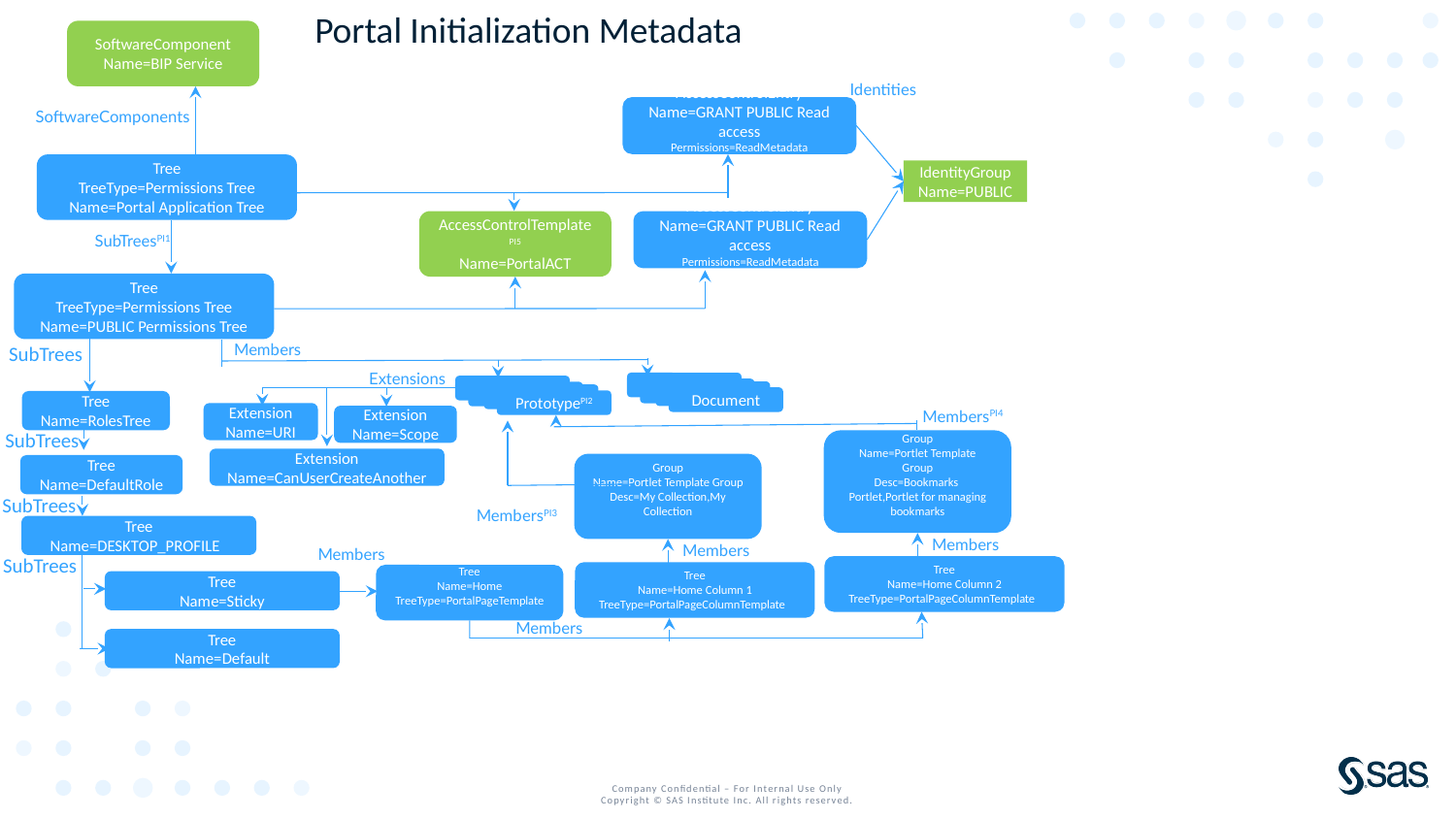

Portal Initialization Metadata
SoftwareComponent
Name=BIP Service
Identities
AccessControlEntry
Name=GRANT PUBLIC Read access
Permissions=ReadMetadata
SoftwareComponents
Tree
TreeType=Permissions Tree
Name=Portal Application Tree
IdentityGroup
Name=PUBLIC
AccessControlTemplatePI5
Name=PortalACT
AccessControlEntry
Name=GRANT PUBLIC Read access
Permissions=ReadMetadata
SubTreesPI1
Tree
TreeType=Permissions Tree
Name=PUBLIC Permissions Tree
Members
SubTrees
Extensions
Prototype
Prototype
Prototype
Document
Prototype
Prototype
Prototype
PrototypePI2
Tree
Name=RolesTree
MembersPI4
Extension
Name=URI
Extension
Name=Scope
SubTrees
Group
Name=Portlet Template Group
Desc=Bookmarks  Portlet,Portlet for managing bookmarks
Extension
Name=CanUserCreateAnother
Group
Name=Portlet Template Group
Desc=My Collection,My Collection
Tree
Name=DefaultRole
SubTrees
MembersPI3
Tree
Name=DESKTOP_PROFILE
Members
Members
Members
SubTrees
Tree
Name=Home Column 2
TreeType=PortalPageColumnTemplate
Tree
Name=Home Column 1
TreeType=PortalPageColumnTemplate
Tree
Name=Home
TreeType=PortalPageTemplate
Tree
Name=Sticky
Members
Tree
Name=Default